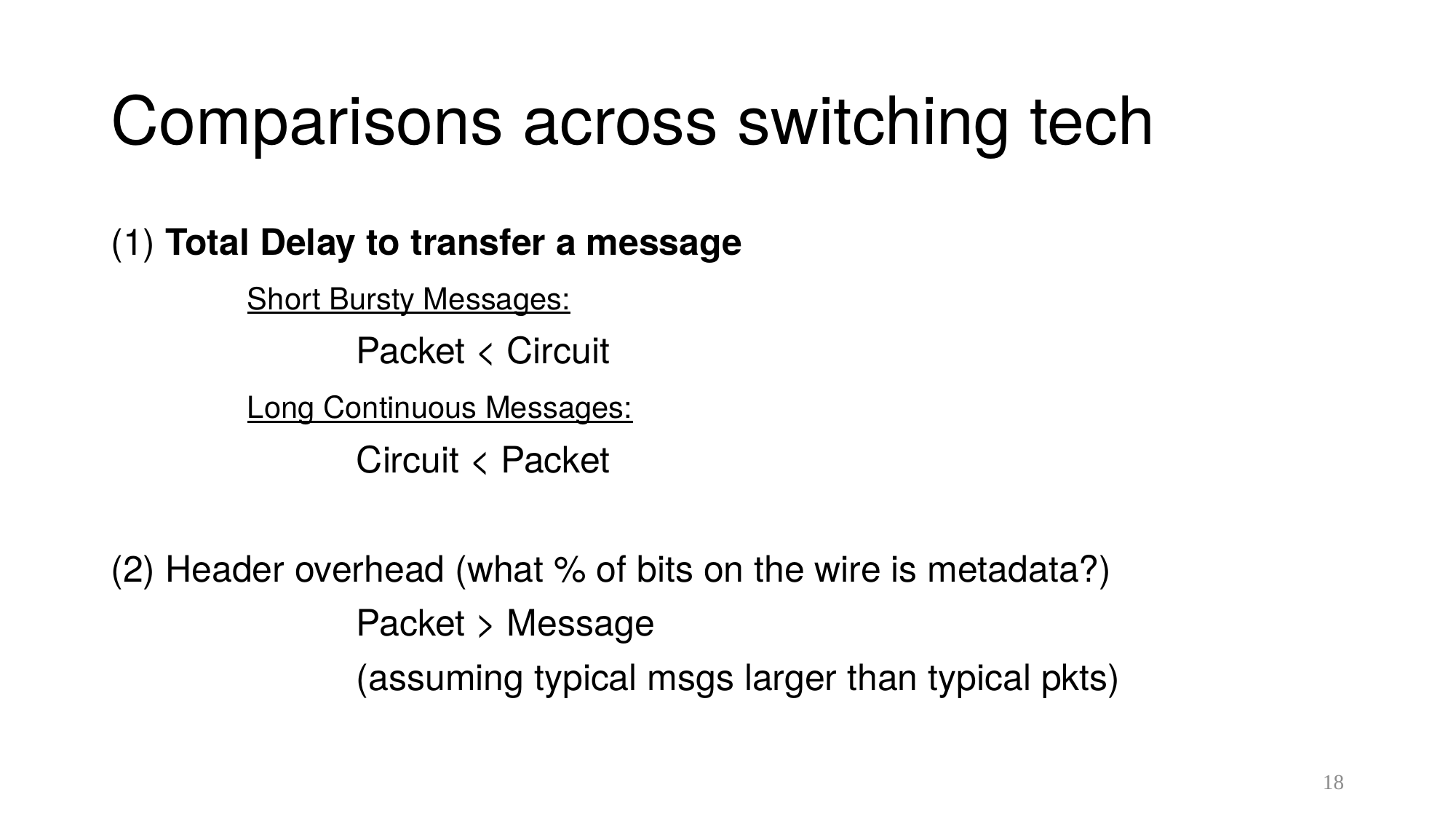

# Comparisons across switching tech
(1) Total Delay to transfer a message
		Short Bursty Messages:
			Packet < Circuit
		Long Continuous Messages:
			Circuit < Packet

(2) Header overhead (what % of bits on the wire is metadata?)
			Packet > Message
			(assuming typical msgs larger than typical pkts)
18